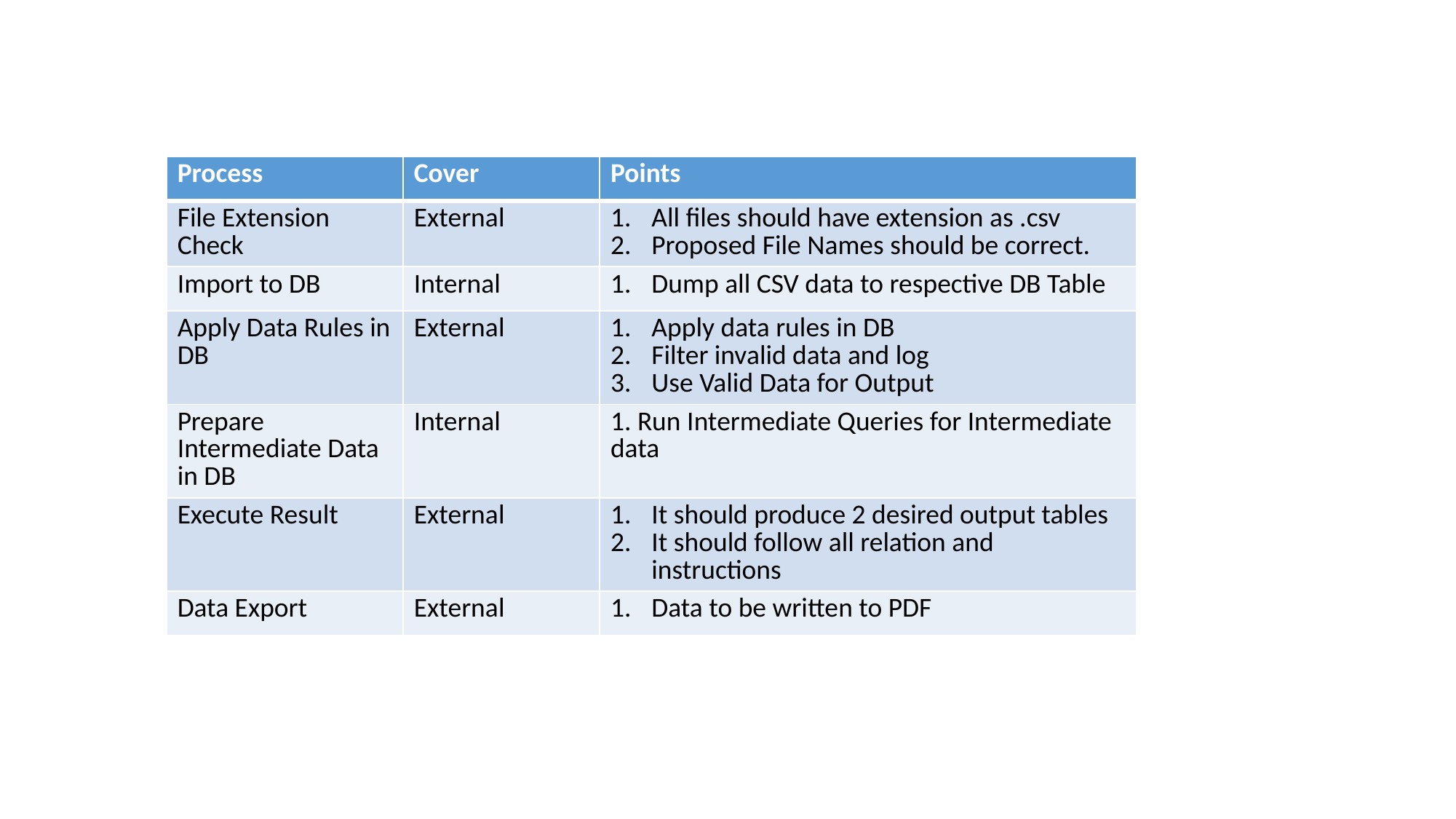

| Process | Cover | Points |
| --- | --- | --- |
| File Extension Check | External | All files should have extension as .csv Proposed File Names should be correct. |
| Import to DB | Internal | Dump all CSV data to respective DB Table |
| Apply Data Rules in DB | External | Apply data rules in DB Filter invalid data and log Use Valid Data for Output |
| Prepare Intermediate Data in DB | Internal | 1. Run Intermediate Queries for Intermediate data |
| Execute Result | External | It should produce 2 desired output tables It should follow all relation and instructions |
| Data Export | External | Data to be written to PDF |